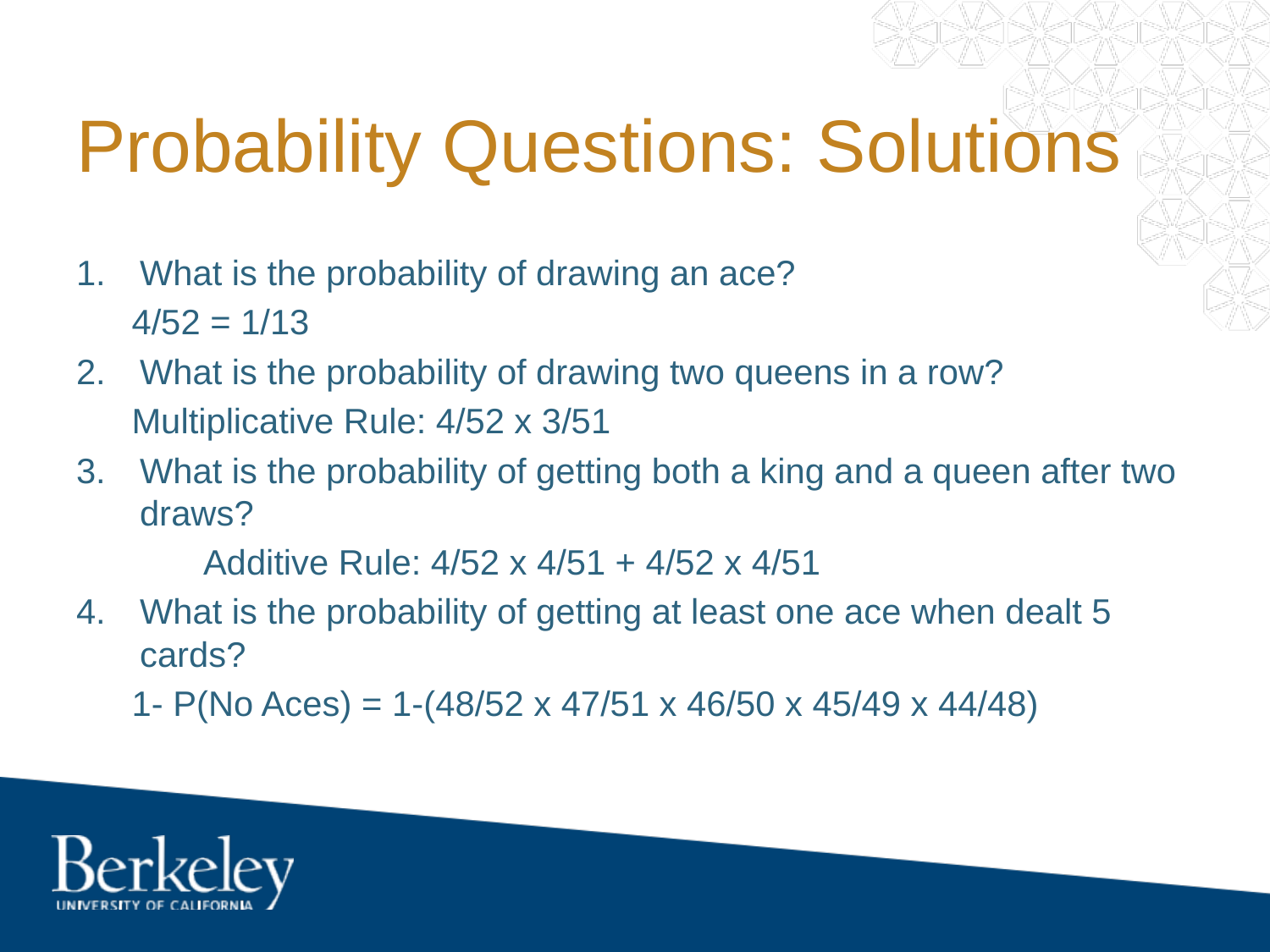

# Probability Questions: Solutions
What is the probability of drawing an ace?
4/52 = 1/13
What is the probability of drawing two queens in a row?
Multiplicative Rule: 4/52 x 3/51
What is the probability of getting both a king and a queen after two draws?
	Additive Rule: 4/52 x 4/51 + 4/52 x 4/51
What is the probability of getting at least one ace when dealt 5 cards?
1- P(No Aces) = 1-(48/52 x 47/51 x 46/50 x 45/49 x 44/48)